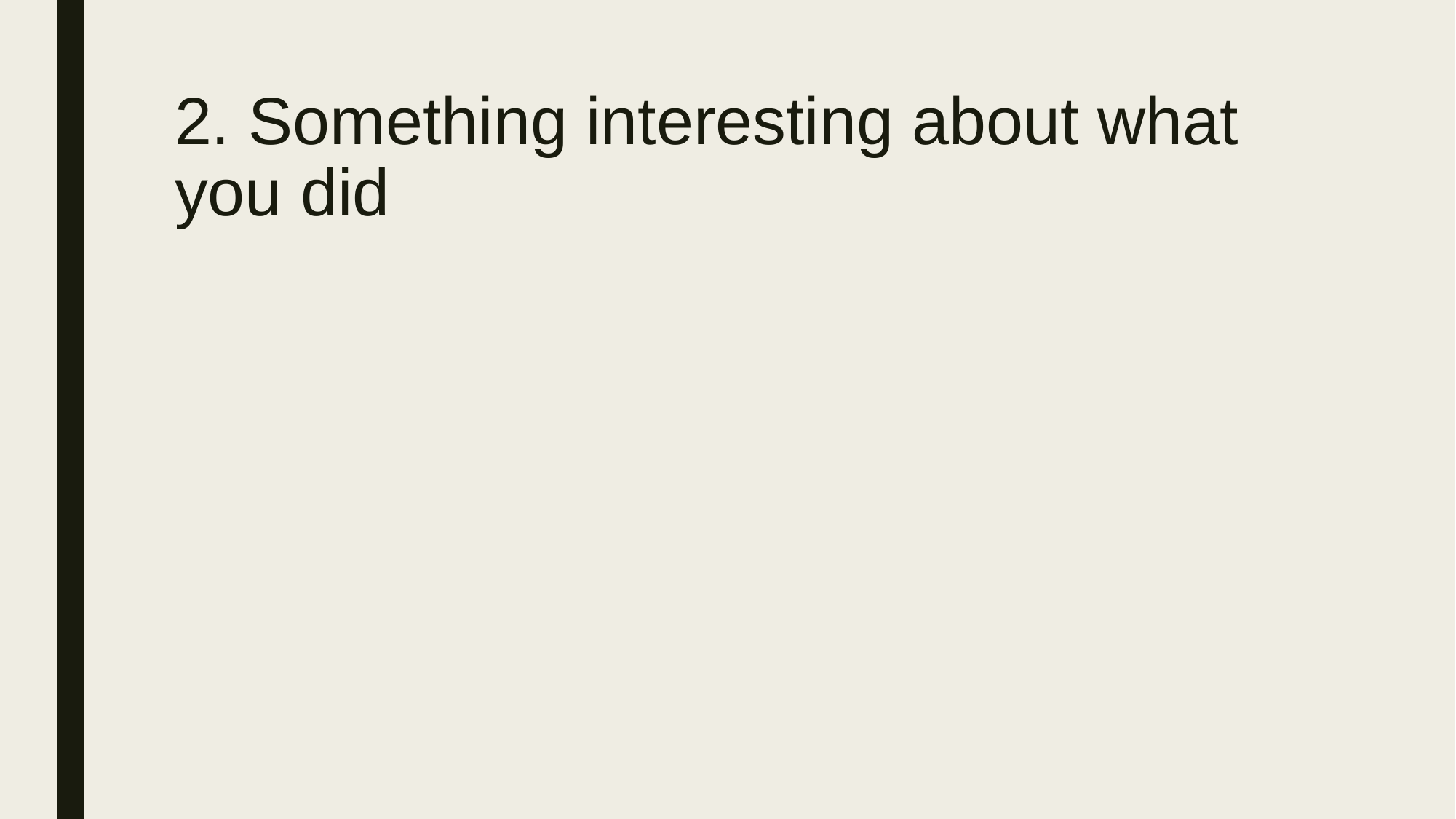

# 2. Something interesting about what you did